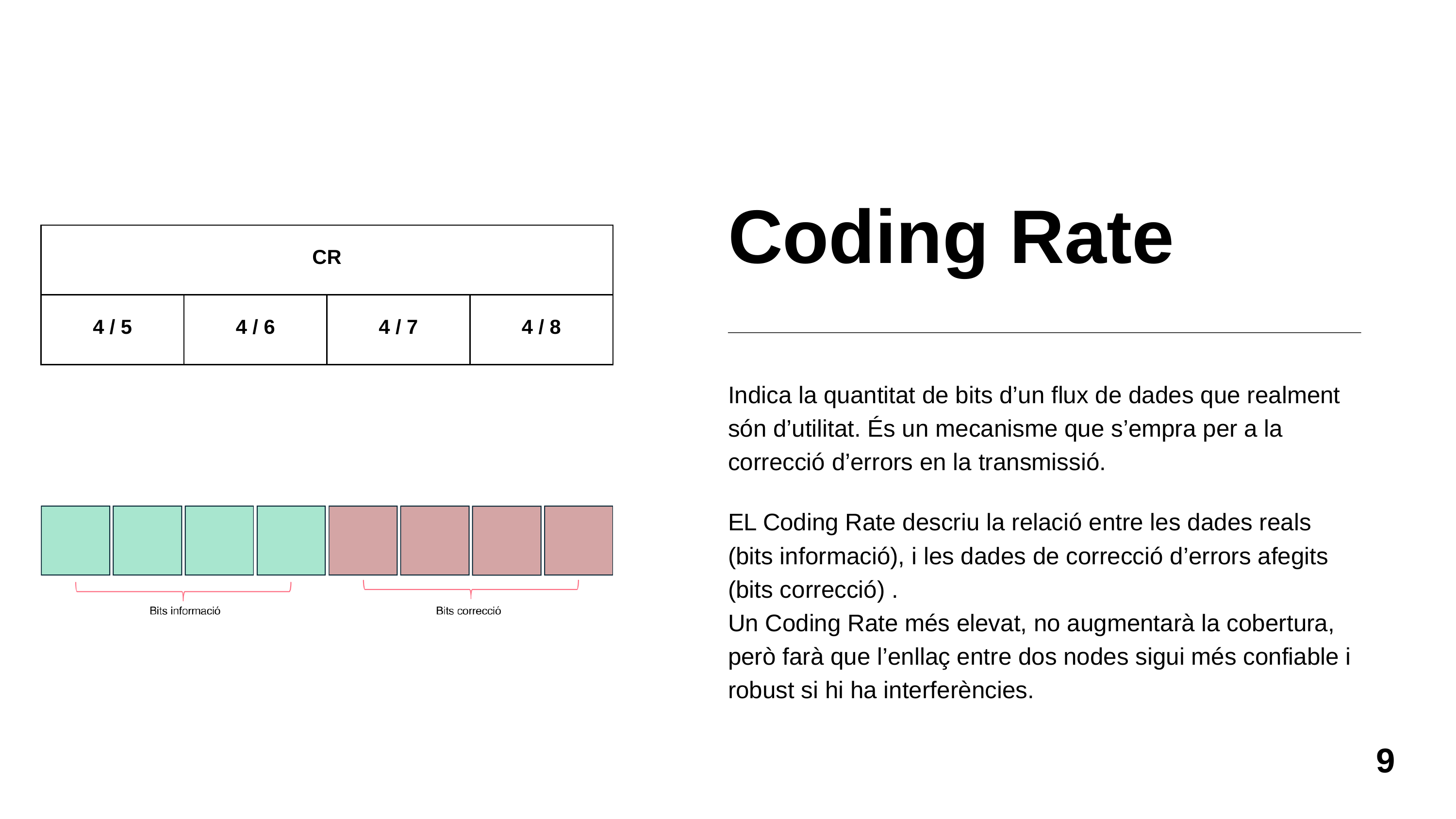

Coding Rate
| CR | CR | CR | CR |
| --- | --- | --- | --- |
| 4 / 5 | 4 / 6 | 4 / 7 | 4 / 8 |

Indica la quantitat de bits d’un flux de dades que realment són d’utilitat. És un mecanisme que s’empra per a la correcció d’errors en la transmissió.
EL Coding Rate descriu la relació entre les dades reals (bits informació), i les dades de correcció d’errors afegits (bits correcció) .
Un Coding Rate més elevat, no augmentarà la cobertura, però farà que l’enllaç entre dos nodes sigui més confiable i robust si hi ha interferències.

9